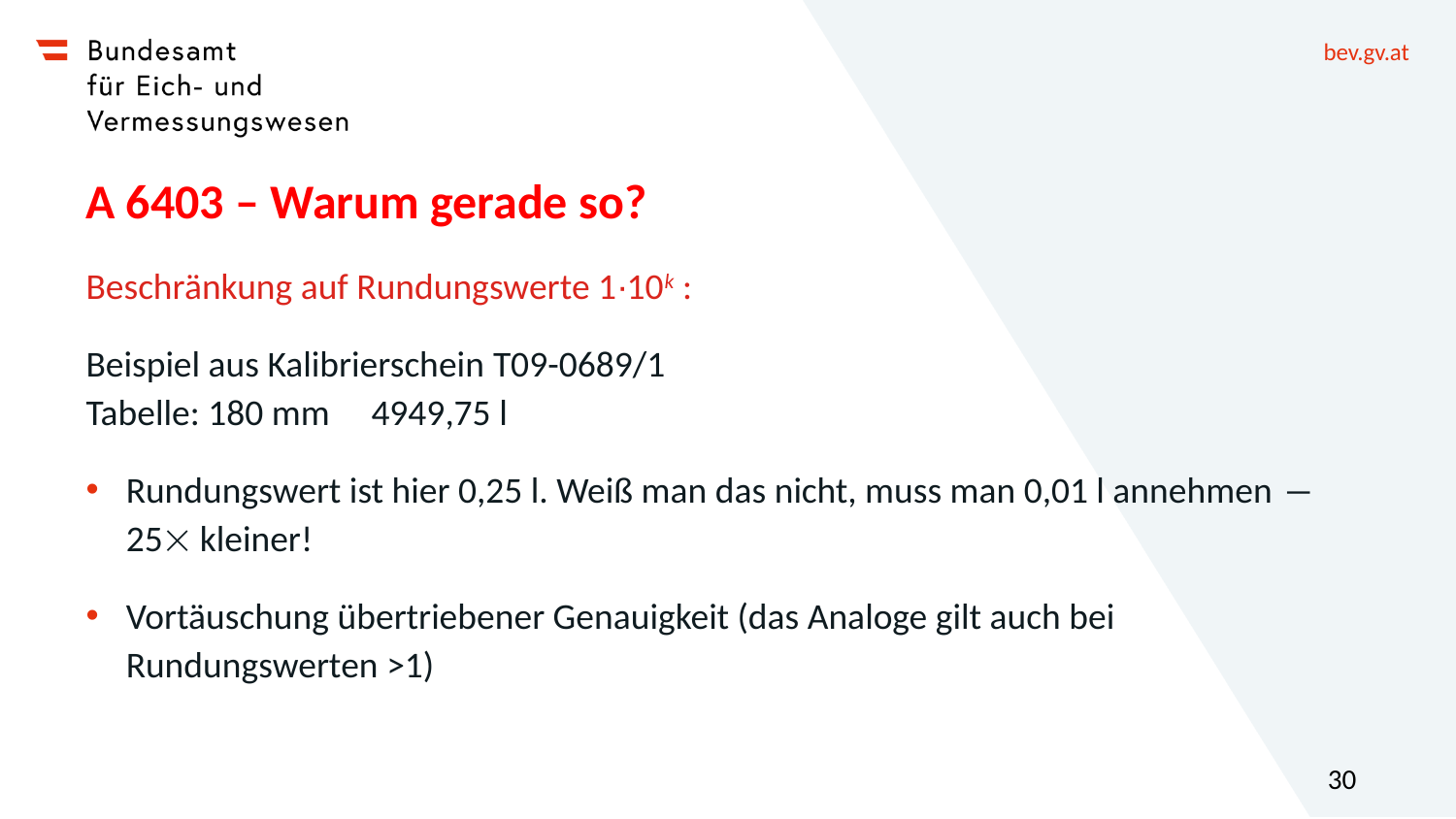

# A 6403 – Warum gerade so?
Beschränkung auf Rundungswerte 1∙10k :
Beispiel aus Kalibrierschein T09-0689/1
Tabelle: 180 mm     4949,75 l
Rundungswert ist hier 0,25 l. Weiß man das nicht, muss man 0,01 l annehmen ― 25× kleiner!
Vortäuschung übertriebener Genauigkeit (das Analoge gilt auch bei Rundungswerten >1)

30